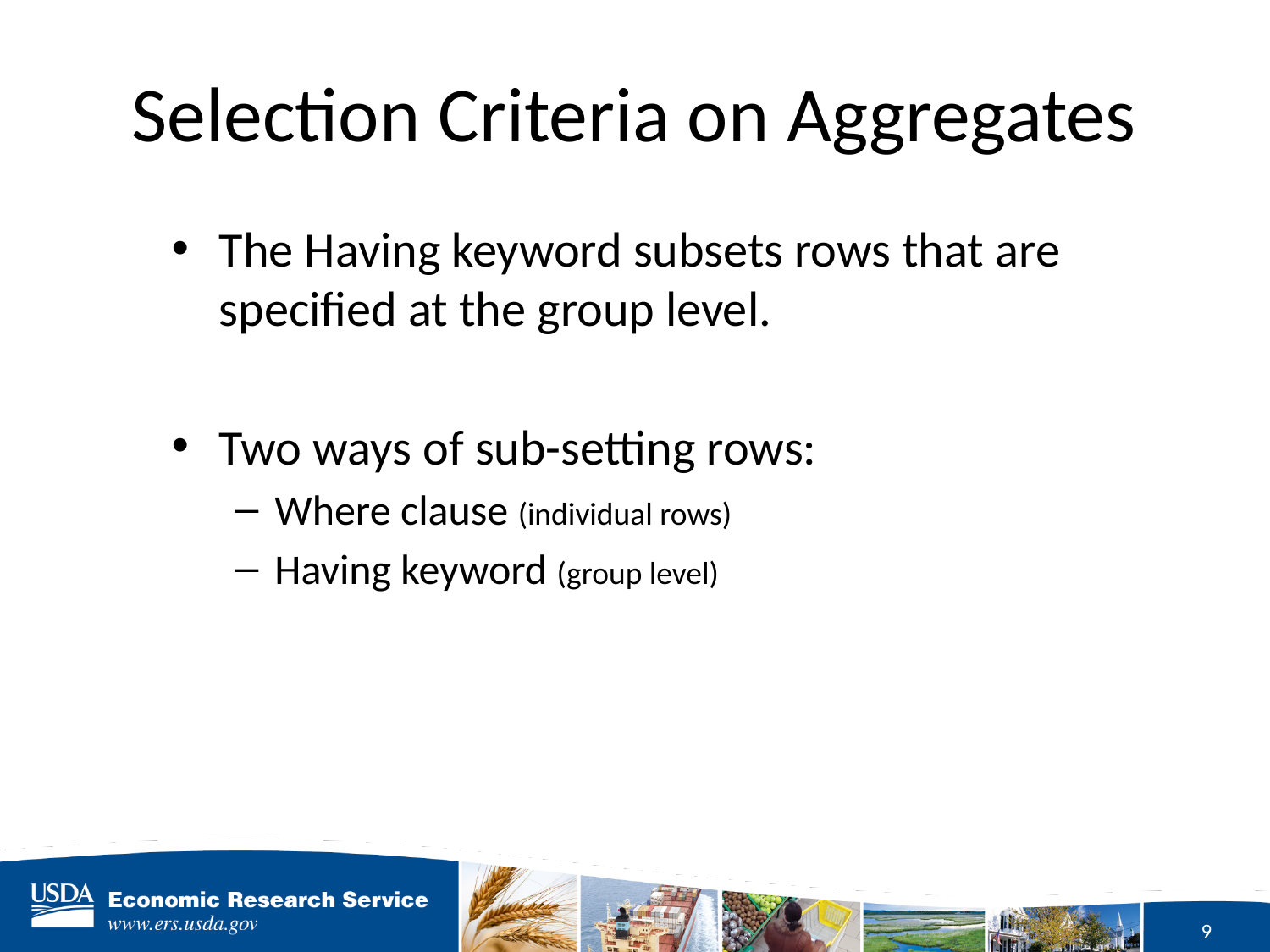

# Selection Criteria on Aggregates
The Having keyword subsets rows that are specified at the group level.

Two ways of sub-setting rows:
Where clause (individual rows)
Having keyword (group level)